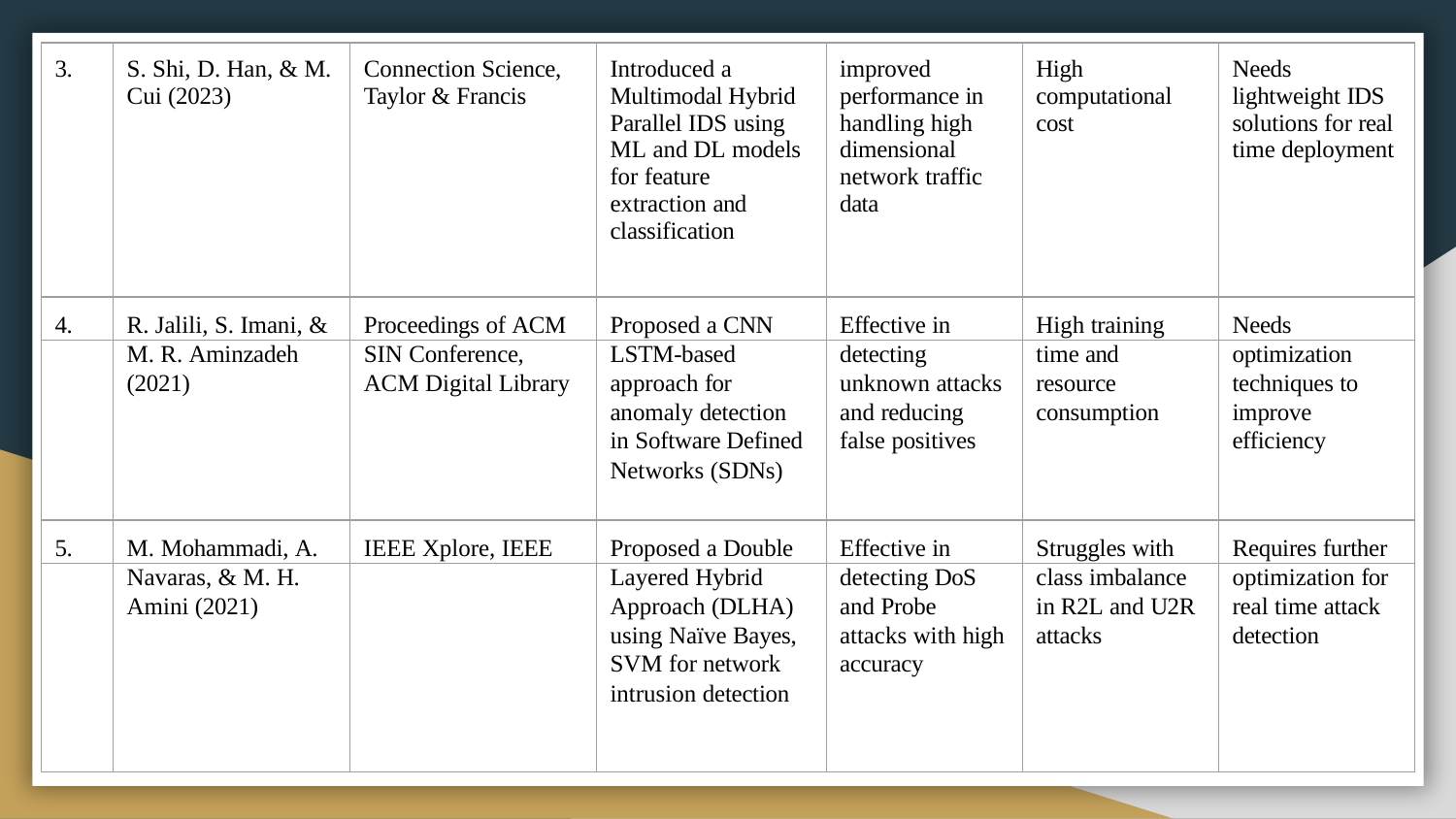

| 3. | S. Shi, D. Han, & M. Cui (2023) | Connection Science, Taylor & Francis | Introduced a Multimodal Hybrid Parallel IDS using ML and DL models for feature extraction and classification | improved performance in handling high dimensional network traffic data | High computational cost | Needs lightweight IDS solutions for real time deployment |
| --- | --- | --- | --- | --- | --- | --- |
| 4. | R. Jalili, S. Imani, & | Proceedings of ACM | Proposed a CNN | Effective in | High training | Needs |
|  | M. R. Aminzadeh | SIN Conference, | LSTM-based | detecting | time and | optimization |
|  | (2021) | ACM Digital Library | approach for | unknown attacks | resource | techniques to |
|  |  |  | anomaly detection | and reducing | consumption | improve |
|  |  |  | in Software Defined | false positives |  | efficiency |
|  |  |  | Networks (SDNs) |  |  |  |
| 5. | M. Mohammadi, A. | IEEE Xplore, IEEE | Proposed a Double | Effective in | Struggles with | Requires further |
|  | Navaras, & M. H. |  | Layered Hybrid | detecting DoS | class imbalance | optimization for |
|  | Amini (2021) |  | Approach (DLHA) | and Probe | in R2L and U2R | real time attack |
|  |  |  | using Naïve Bayes, | attacks with high | attacks | detection |
|  |  |  | SVM for network | accuracy |  |  |
|  |  |  | intrusion detection |  |  |  |